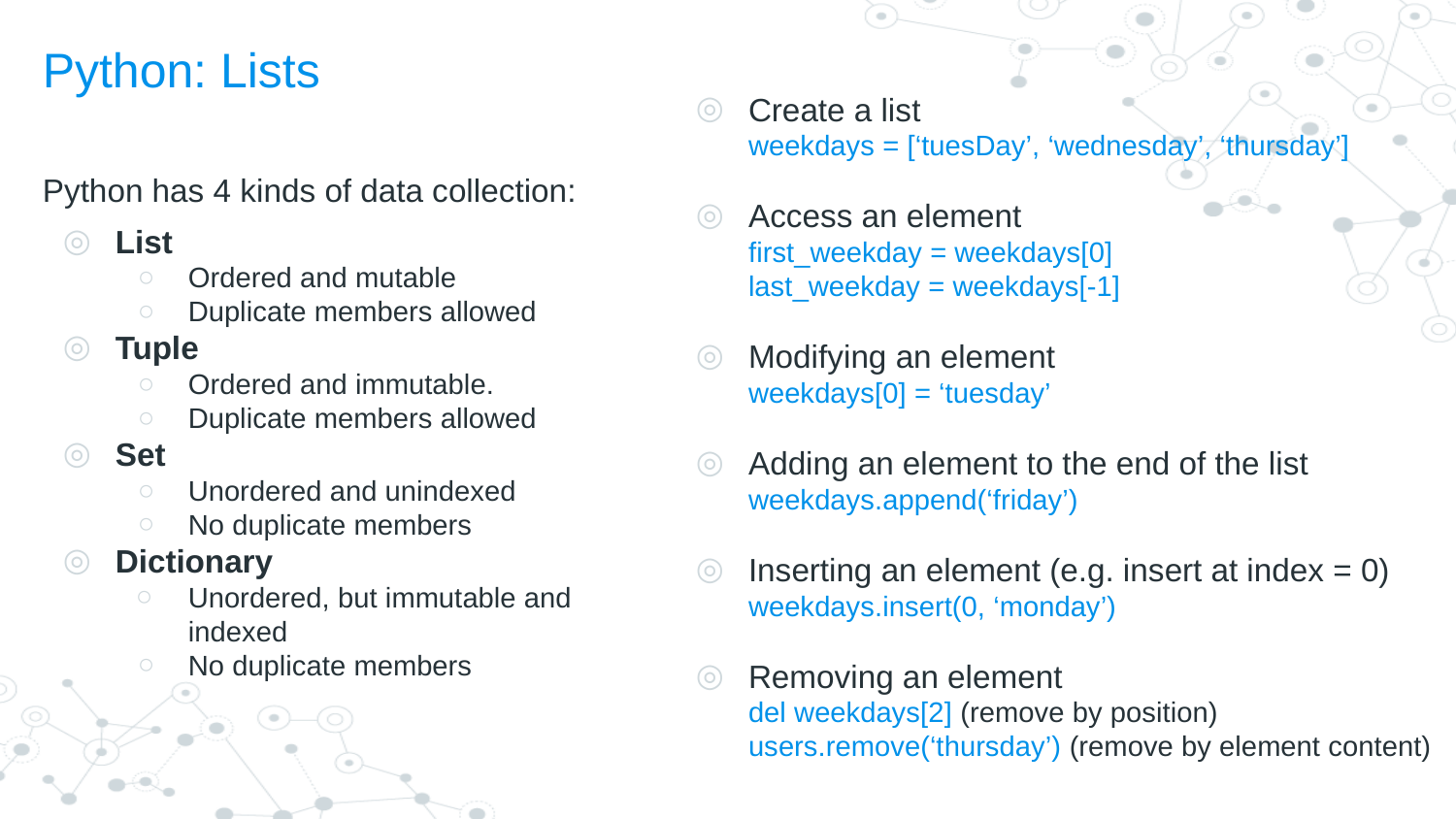

# Python: Lists
Create a list
weekdays = [‘tuesDay’, ‘wednesday’, ‘thursday’]
Access an element
first_weekday = weekdays[0]
last_weekday = weekdays[-1]
Modifying an element
weekdays[0] = ‘tuesday’
Adding an element to the end of the list
weekdays.append(‘friday’)
Inserting an element (e.g. insert at index = 0)
weekdays.insert(0, ‘monday’)
Removing an element
del weekdays[2] (remove by position)
users.remove(‘thursday’) (remove by element content)
Python has 4 kinds of data collection:
List
Ordered and mutable
Duplicate members allowed
Tuple
Ordered and immutable.
Duplicate members allowed
Set
Unordered and unindexed
No duplicate members
Dictionary
Unordered, but immutable and indexed
No duplicate members